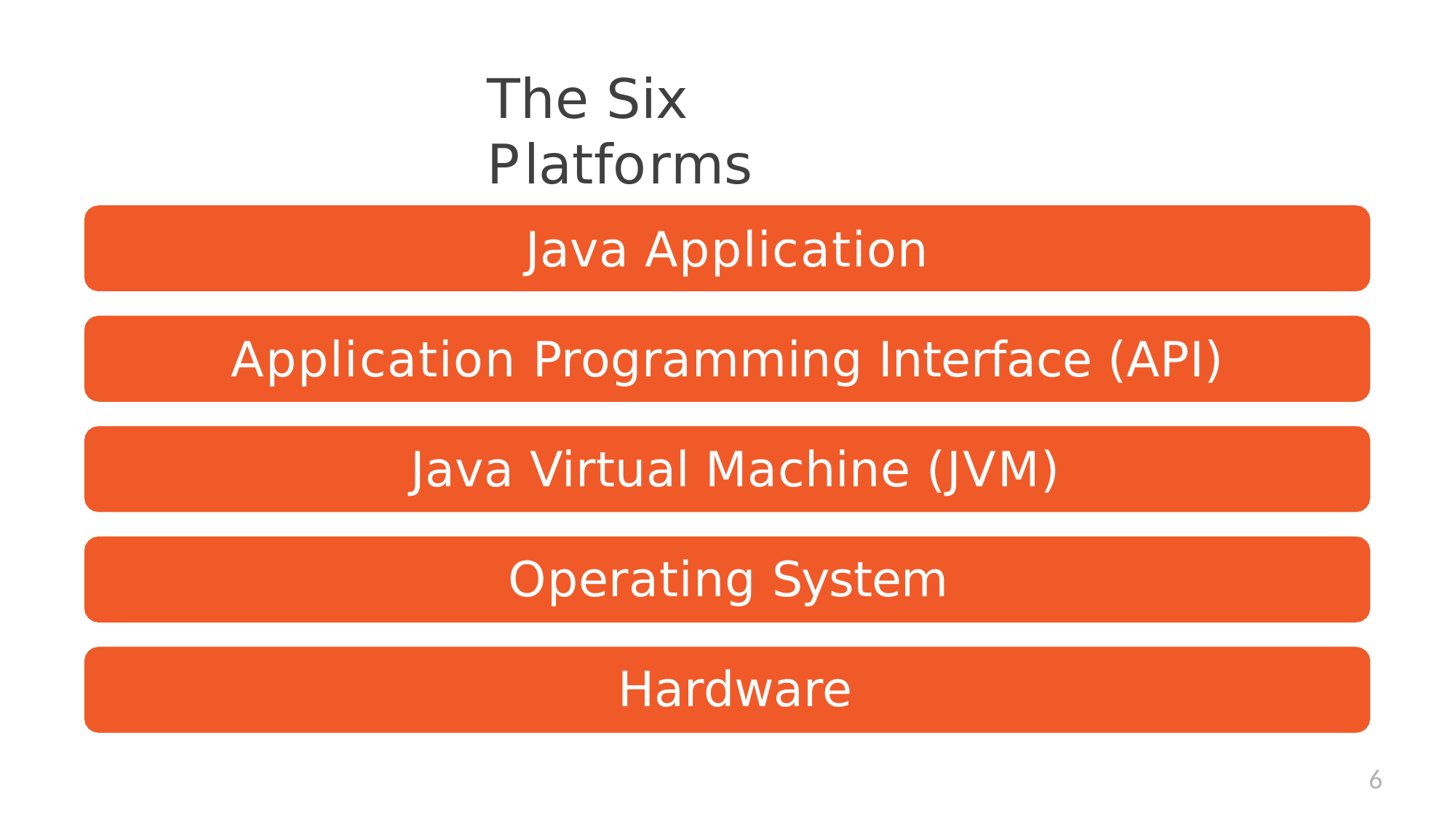

# The Six Platforms

Java Application
Application Programming Interface (API)  Java Virtual Machine (JVM)
Operating System  Hardware
Java SE	Java ME	Java FX
Standard Edition	Micro Edition	Eff-ects

Java EE	WebProfile	MicroProfile
Enterprise Edition	Web Applications	Microservices
6